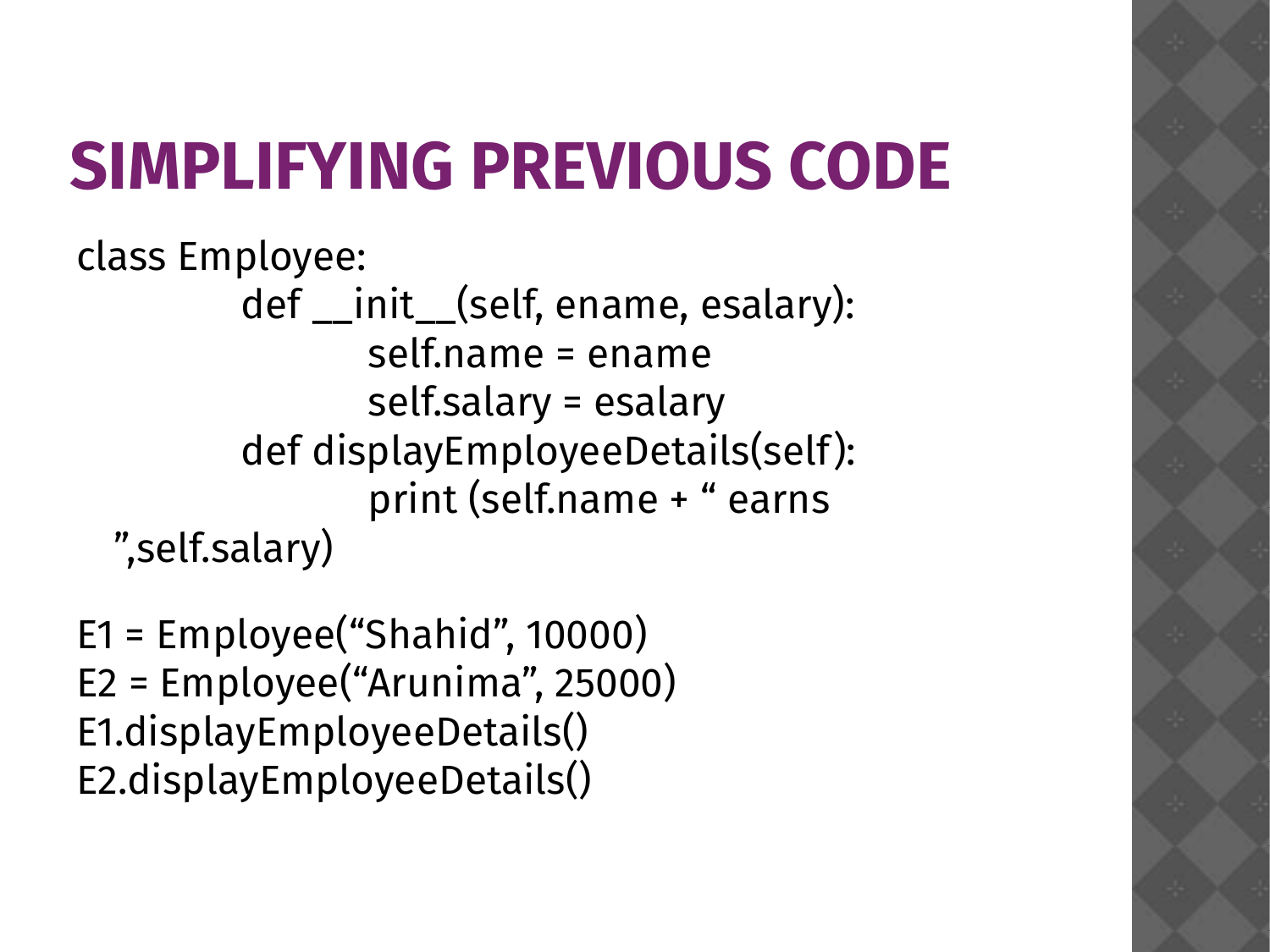

Simplifying previous code
class Employee:
		def __init__(self, ename, esalary):
			self.name = ename
			self.salary = esalary
		def displayEmployeeDetails(self):
			print (self.name + “ earns ”,self.salary)

E1 = Employee(“Shahid”, 10000)
E2 = Employee(“Arunima”, 25000)
E1.displayEmployeeDetails()
E2.displayEmployeeDetails()